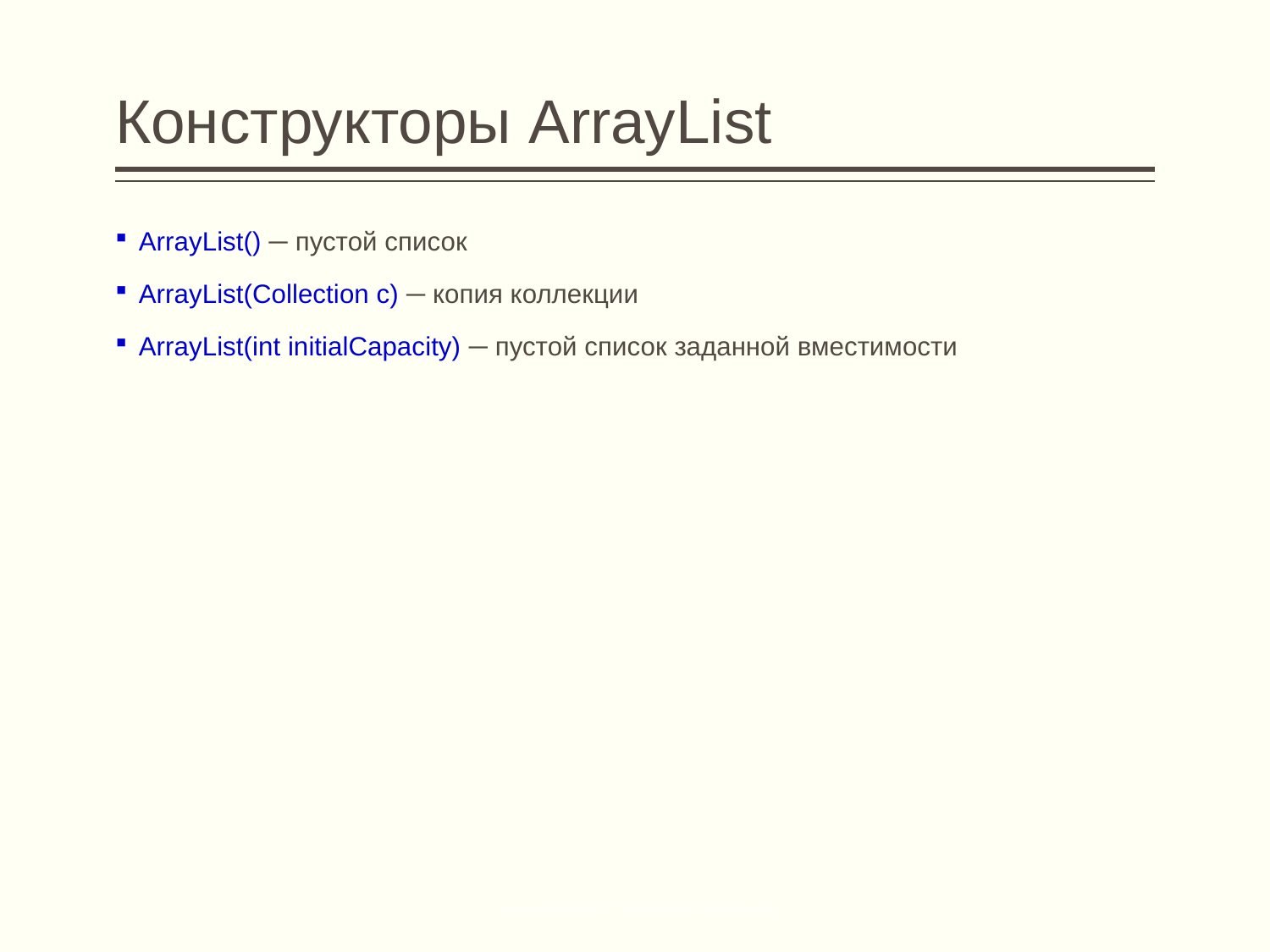

# Конструкторы ArrayList
ArrayList() ─ пустой список
ArrayList(Collection c) ─ копия коллекции
ArrayList(int initialCapacity) ─ пустой список заданной вместимости
Java Advanced / Collections Framework